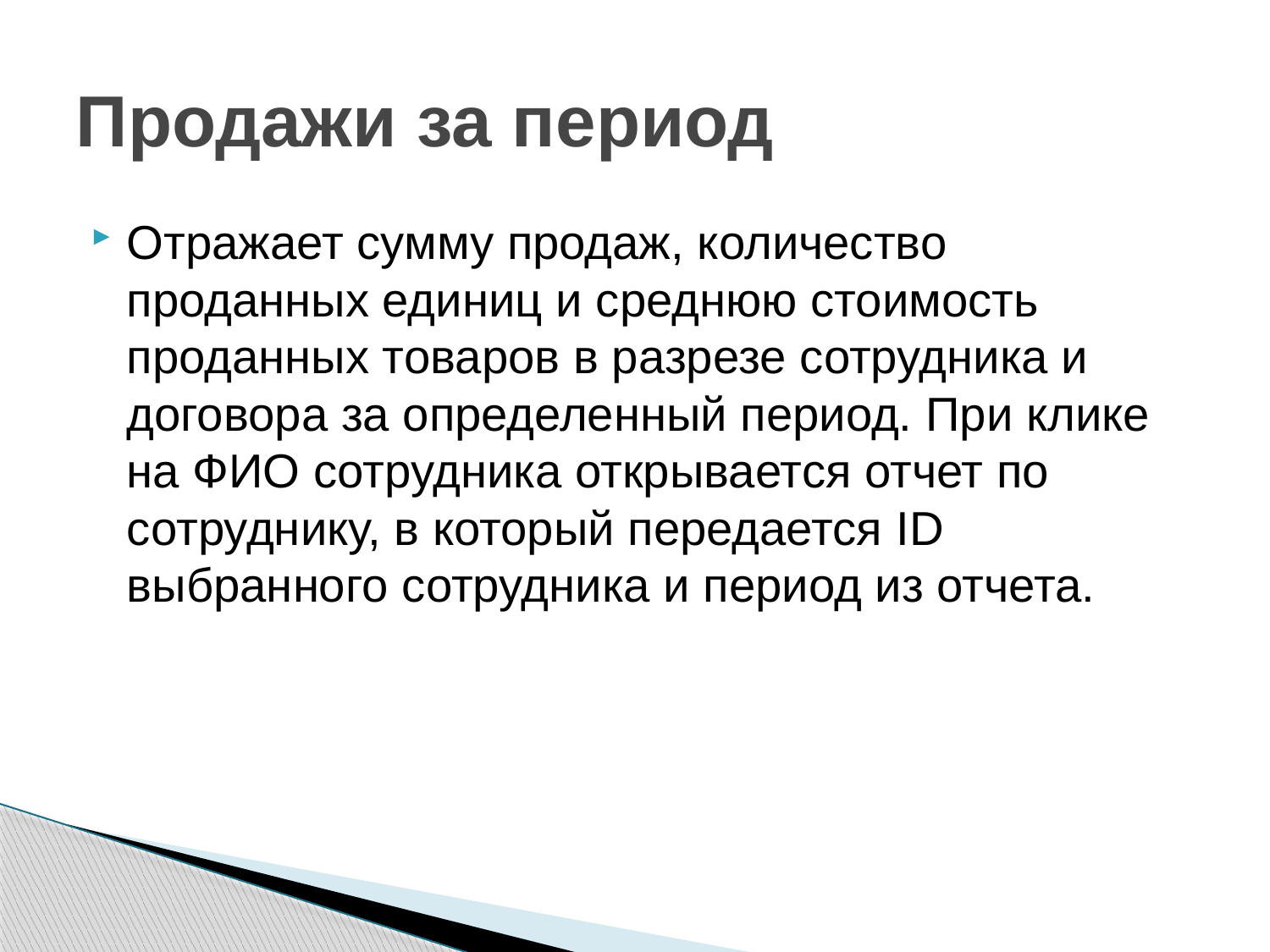

# Продажи за период
Отражает сумму продаж, количество проданных единиц и среднюю стоимость проданных товаров в разрезе сотрудника и договора за определенный период. При клике на ФИО сотрудника открывается отчет по сотруднику, в который передается ID выбранного сотрудника и период из отчета.